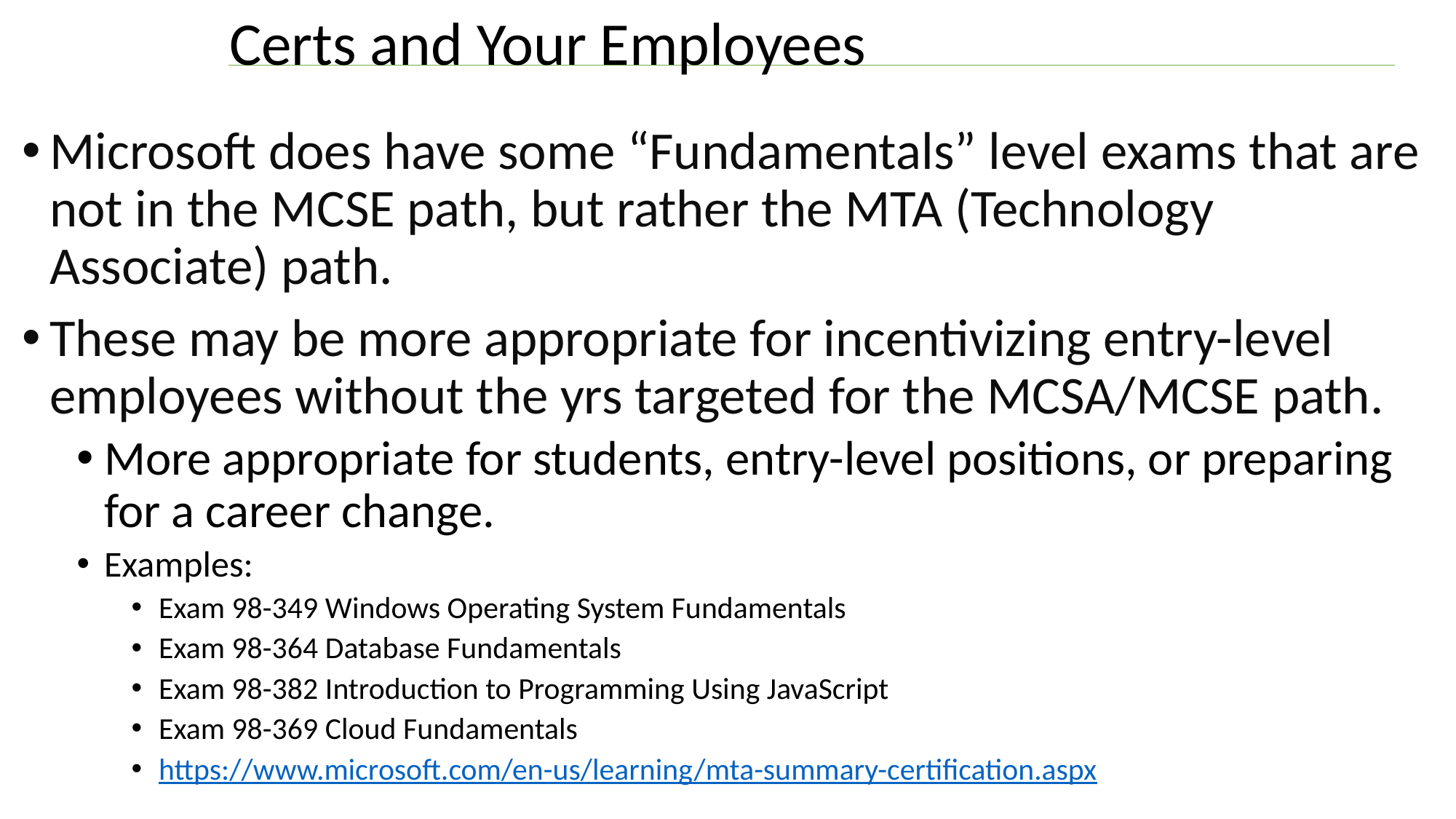

# Certs and Your Employees
Microsoft does have some “Fundamentals” level exams that are not in the MCSE path, but rather the MTA (Technology Associate) path.
These may be more appropriate for incentivizing entry-level employees without the yrs targeted for the MCSA/MCSE path.
More appropriate for students, entry-level positions, or preparing for a career change.
Examples:
Exam 98-349 Windows Operating System Fundamentals
Exam 98-364 Database Fundamentals
Exam 98-382 Introduction to Programming Using JavaScript
Exam 98-369 Cloud Fundamentals
https://www.microsoft.com/en-us/learning/mta-summary-certification.aspx